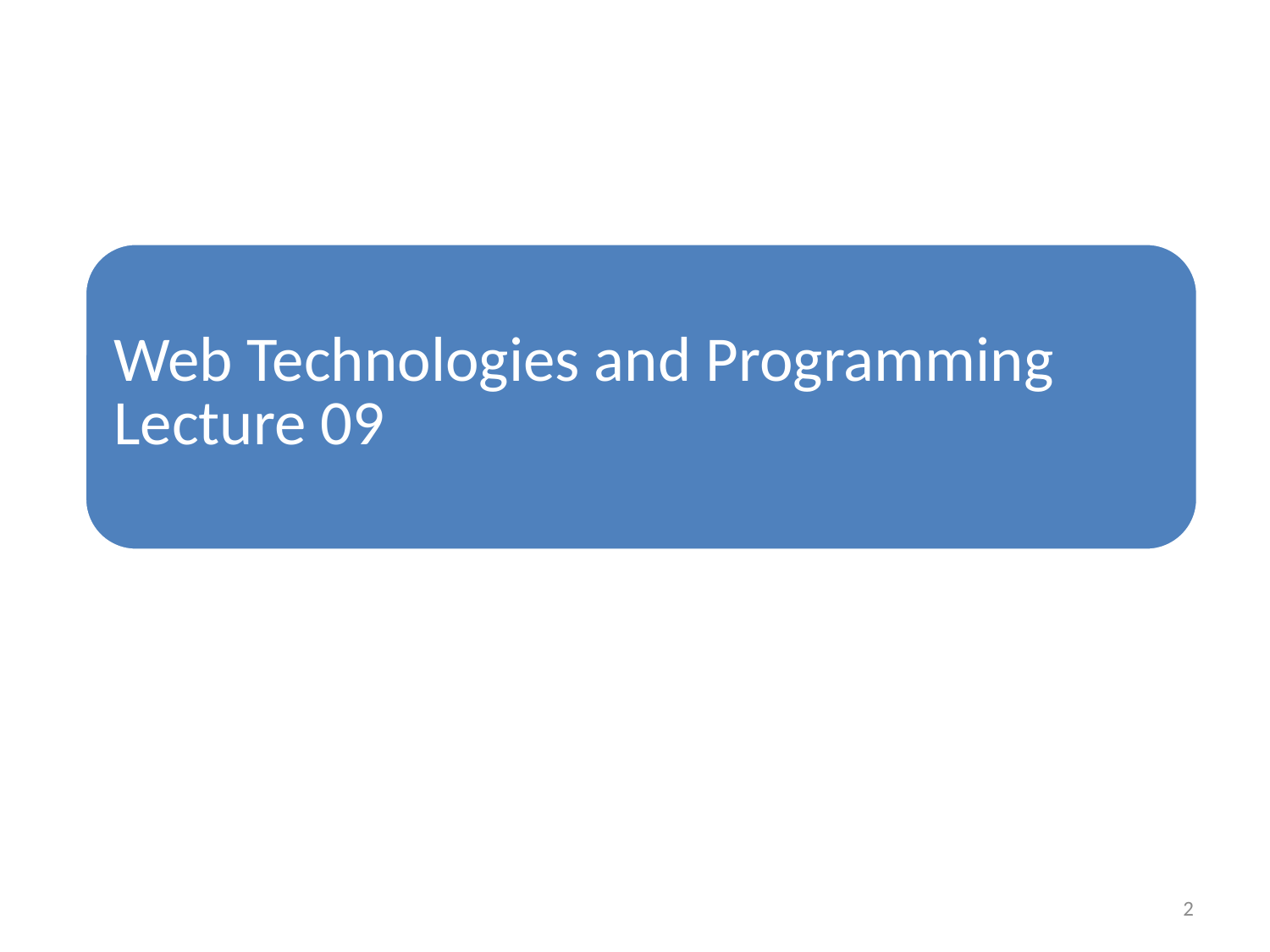

Web Technologies and Programming
Lecture 09
2